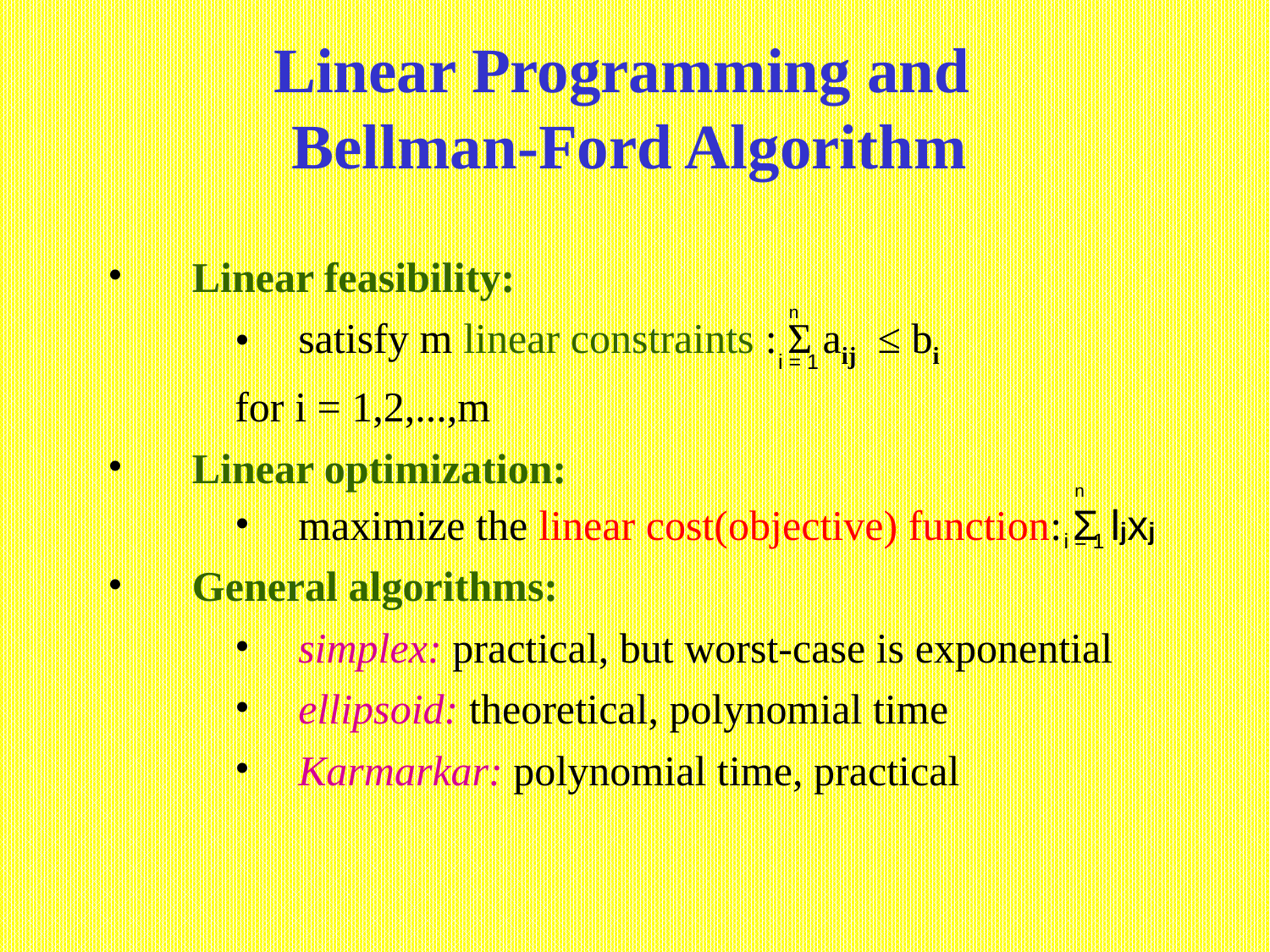

Linear Programming and
Bellman-Ford Algorithm

#
Linear feasibility:
satisfy m linear constraints : Σ aij  ≤ bi
for i = 1,2,...,m
Linear optimization:
maximize the linear cost(objective) function: Σ ljxj
General algorithms:
simplex: practical, but worst-case is exponential
ellipsoid: theoretical, polynomial time
Karmarkar: polynomial time, practical

   n
    i = 1

   n
    i = 1